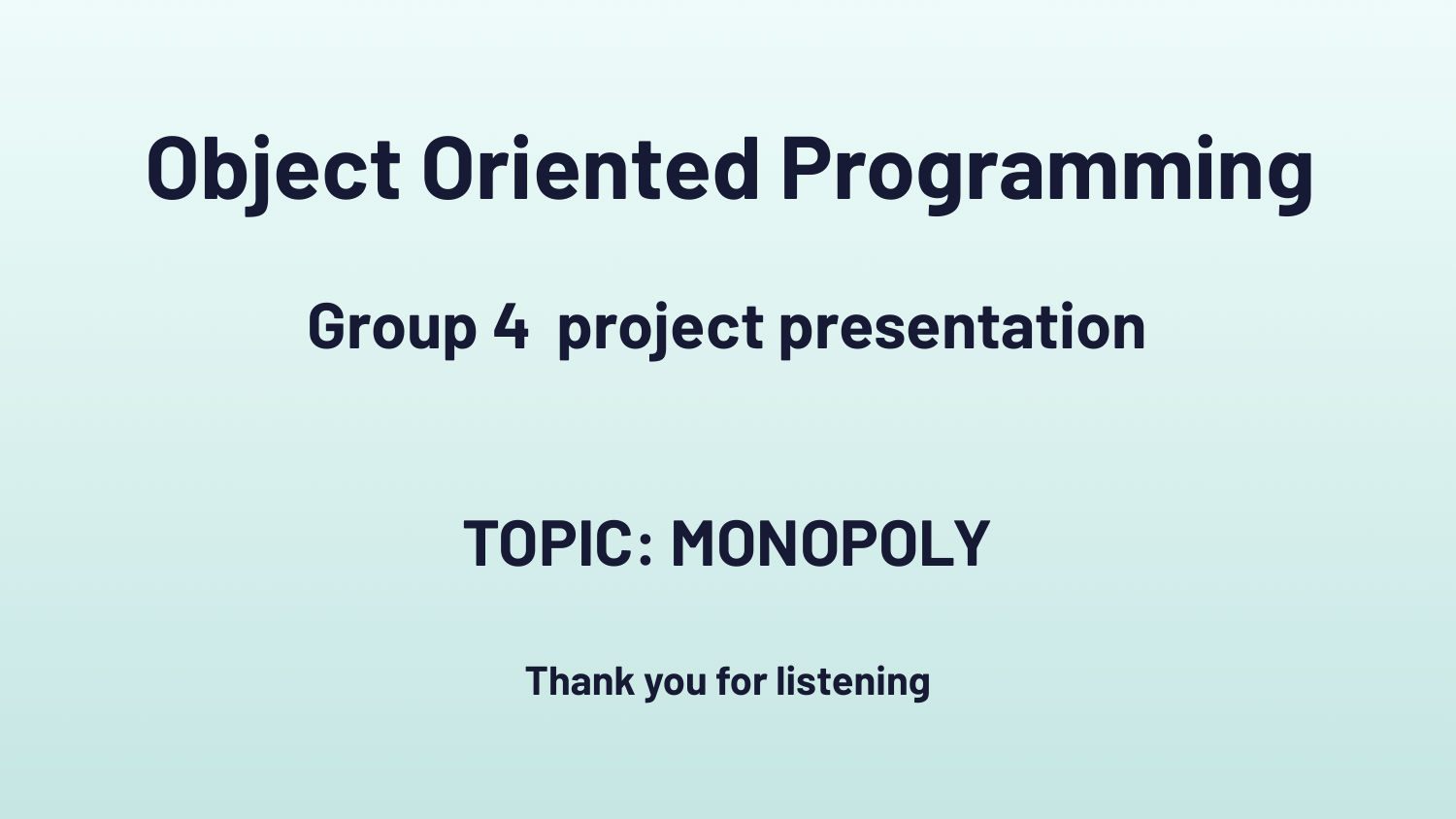

# Object Oriented Programming
Group 4  project presentation
TOPIC: MONOPOLY
Thank you for listening